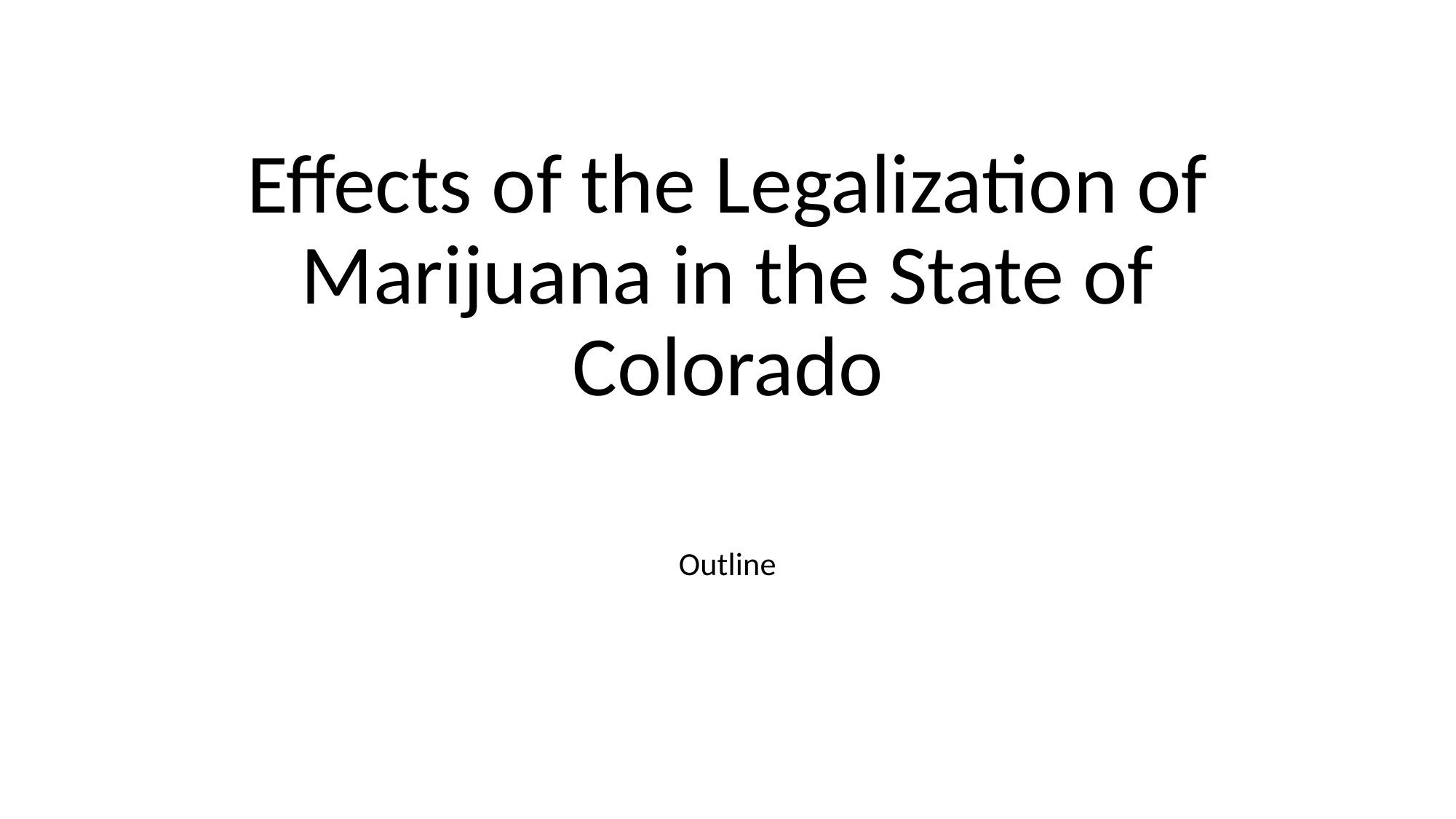

# Effects of the Legalization of Marijuana in the State of Colorado
Outline